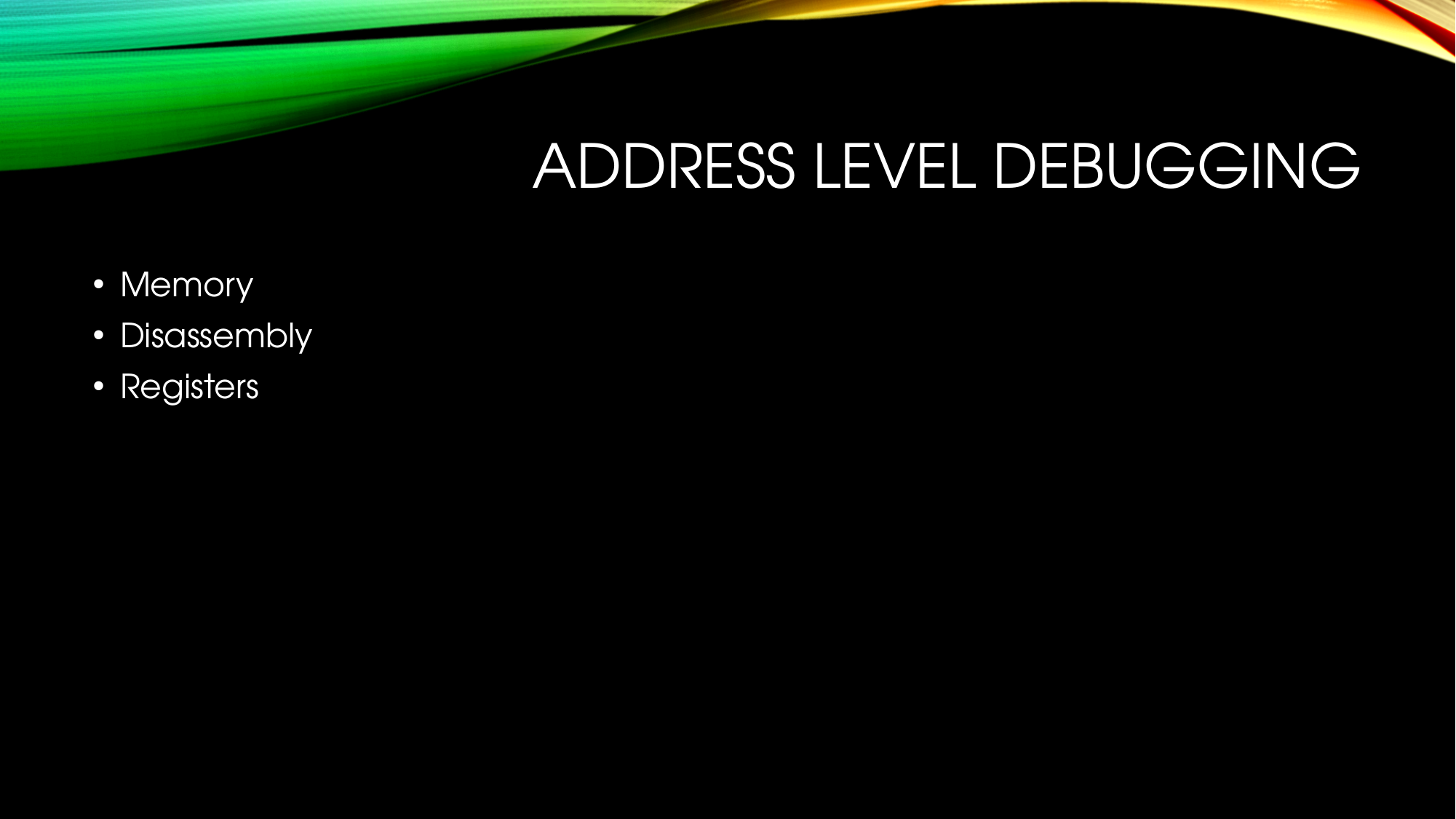

# Address level debugging
Memory
Disassembly
Registers